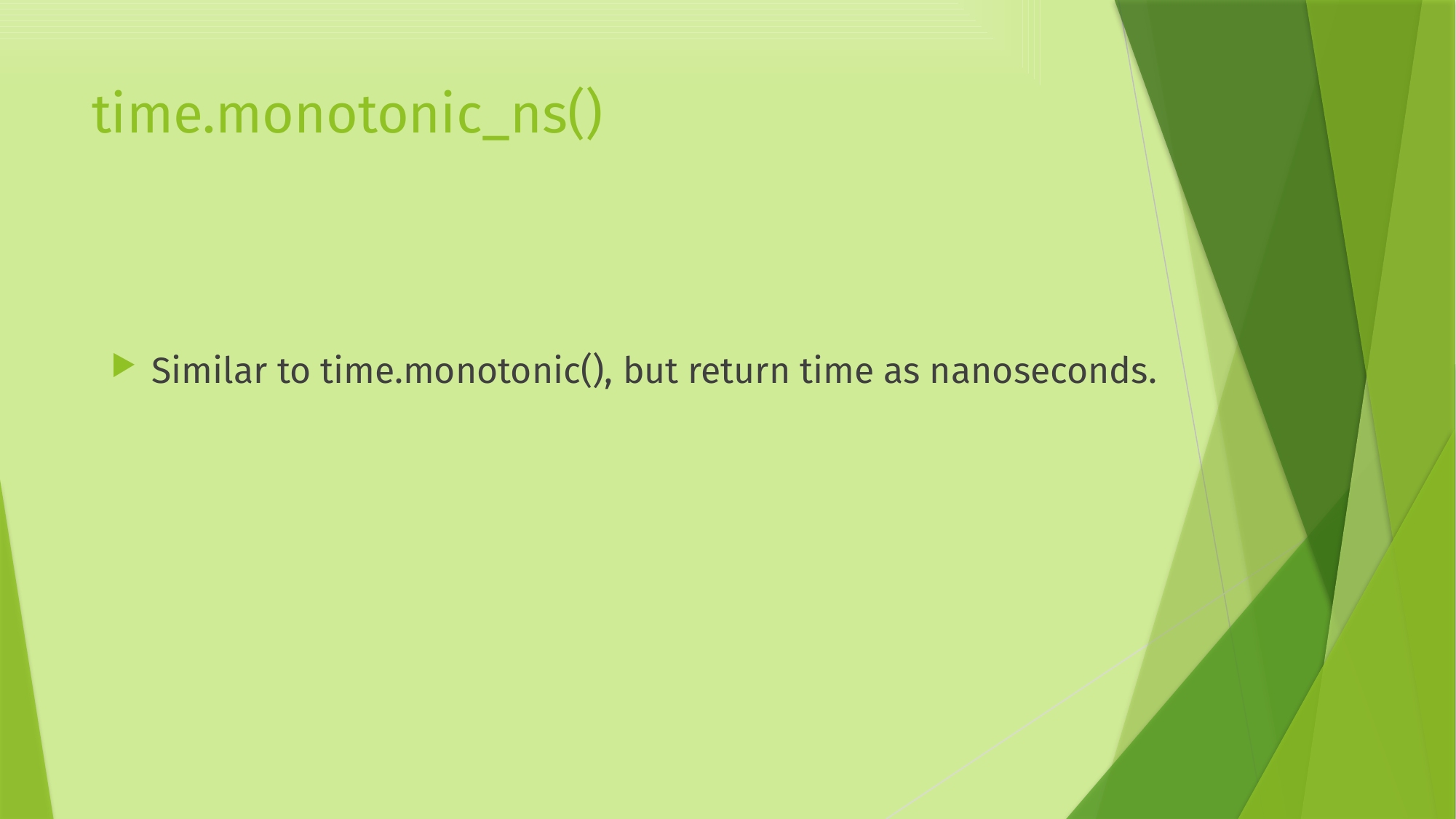

# time.monotonic_ns()
Similar to time.monotonic(), but return time as nanoseconds.